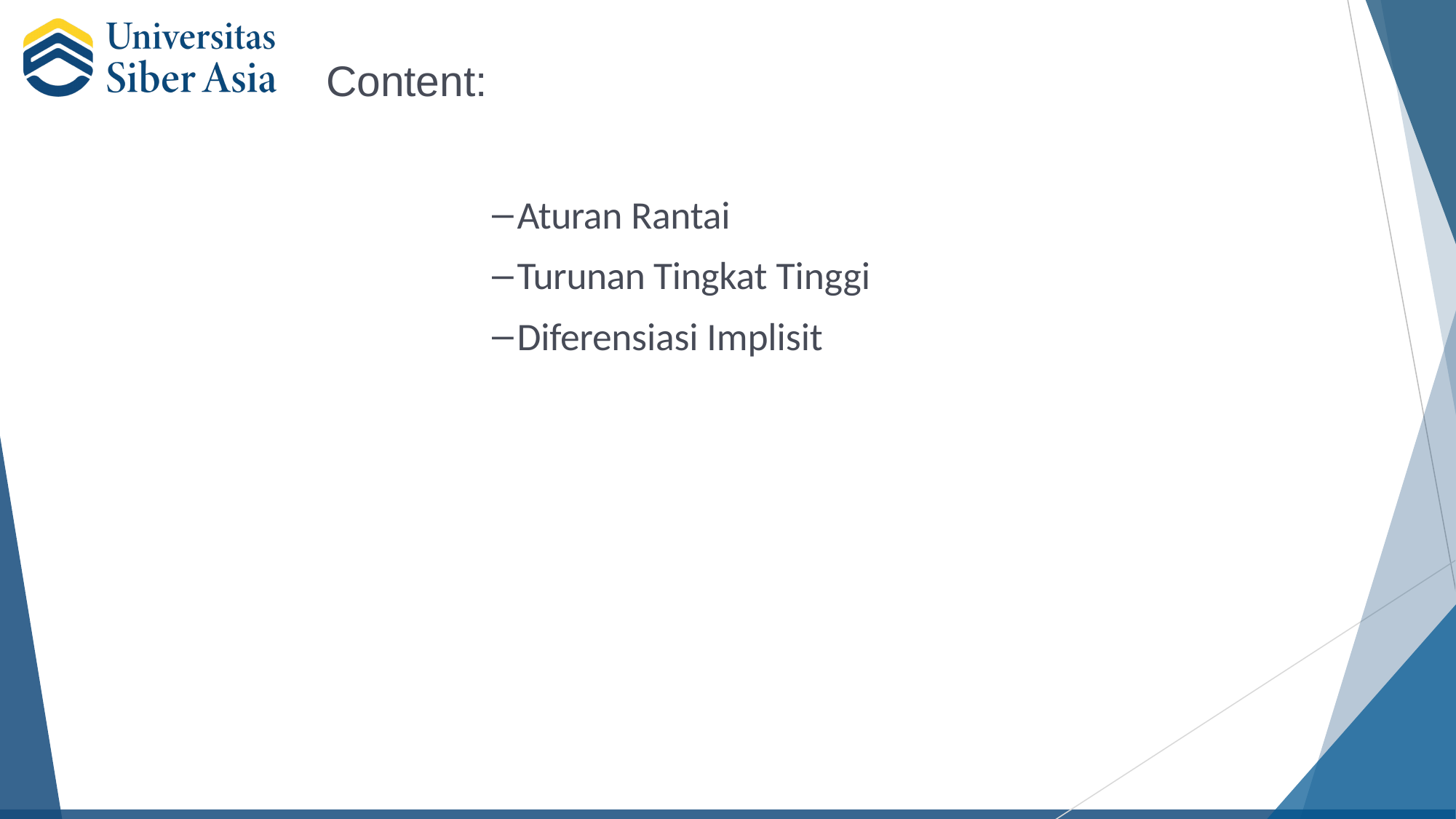

# Content:
Aturan Rantai
Turunan Tingkat Tinggi
Diferensiasi Implisit